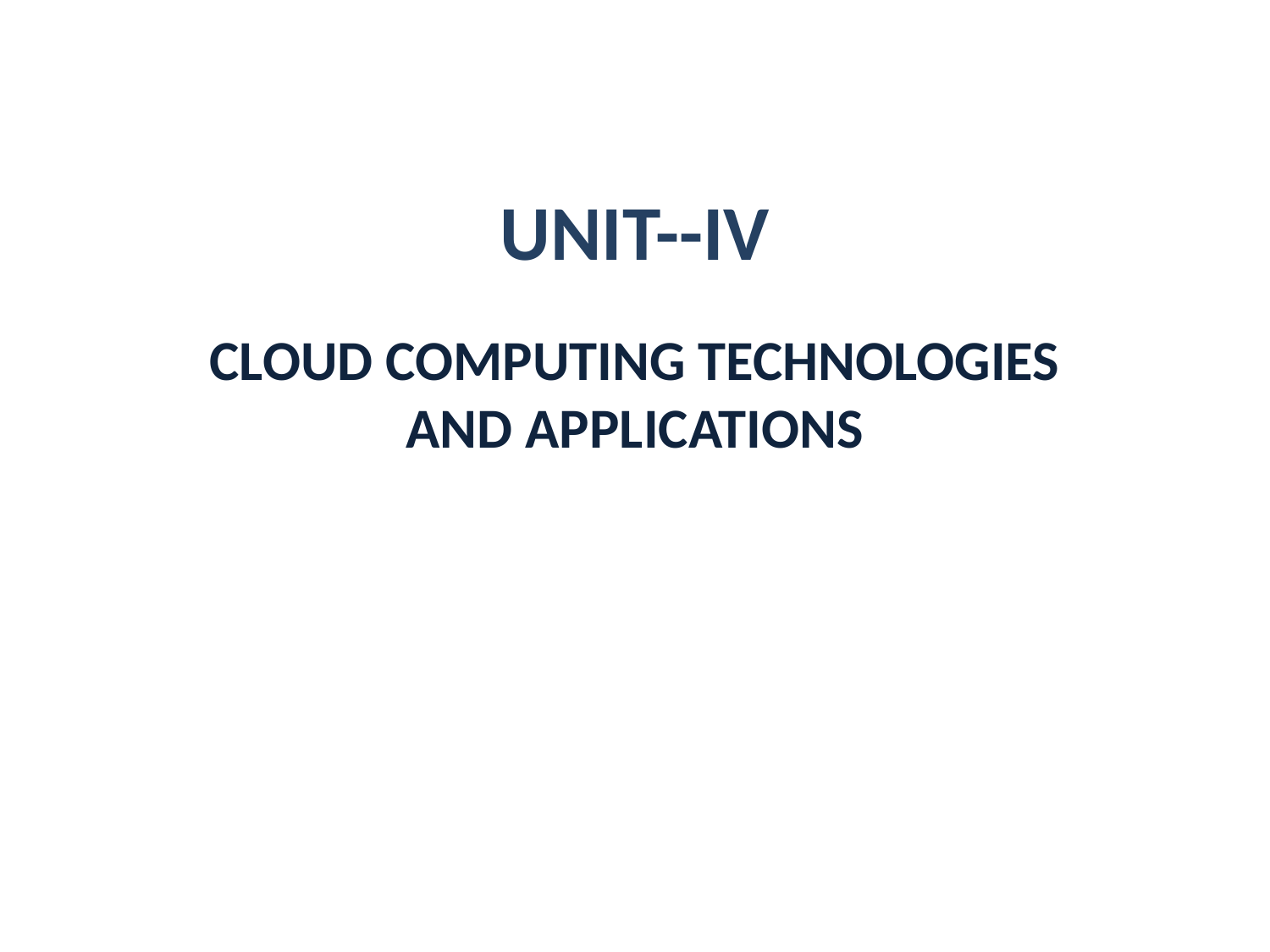

# UNIT--IV
CLOUD COMPUTING TECHNOLOGIES AND APPLICATIONS